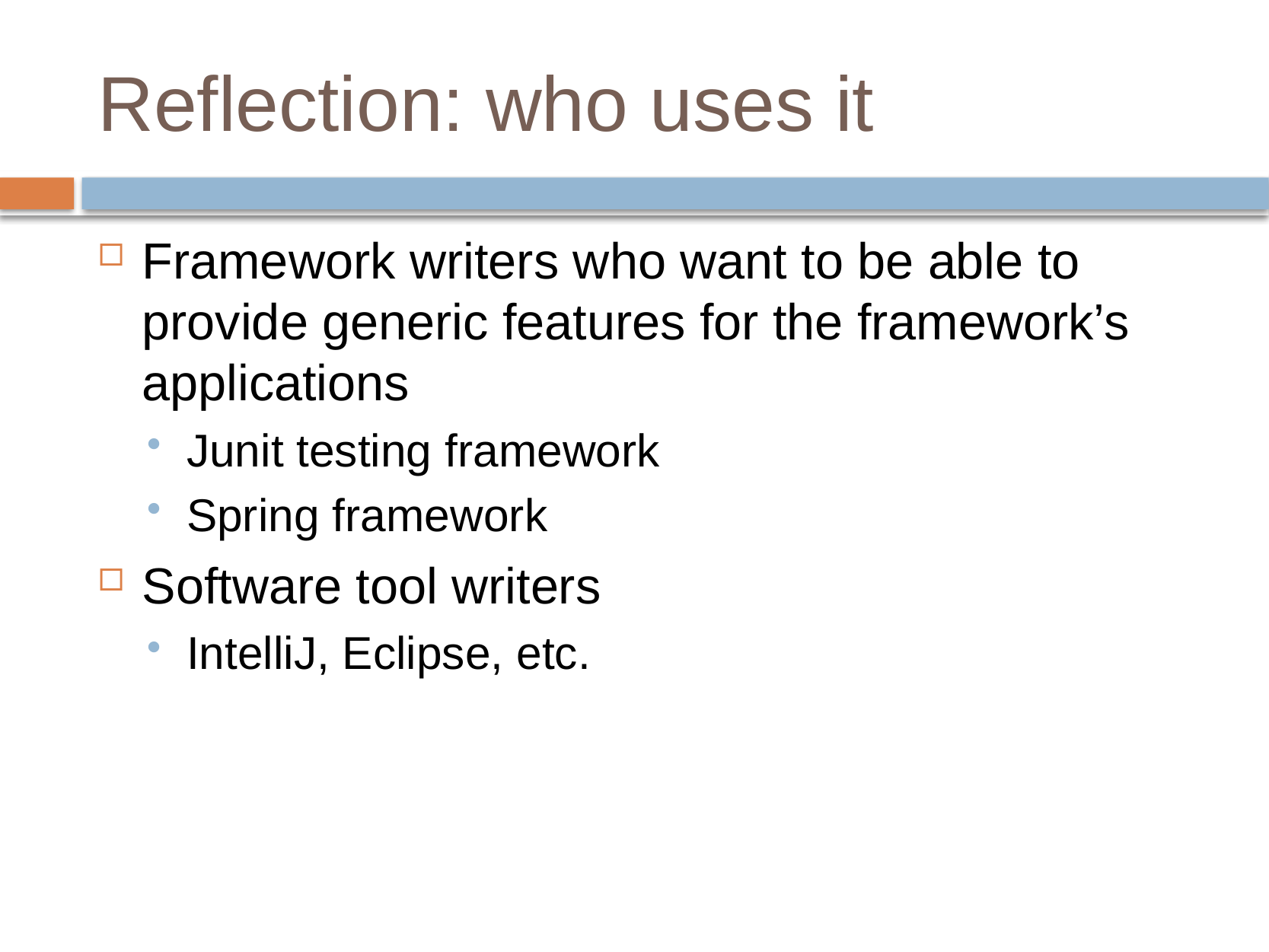

# Reflection: who uses it
Framework writers who want to be able to provide generic features for the framework’s applications
Junit testing framework
Spring framework
Software tool writers
IntelliJ, Eclipse, etc.